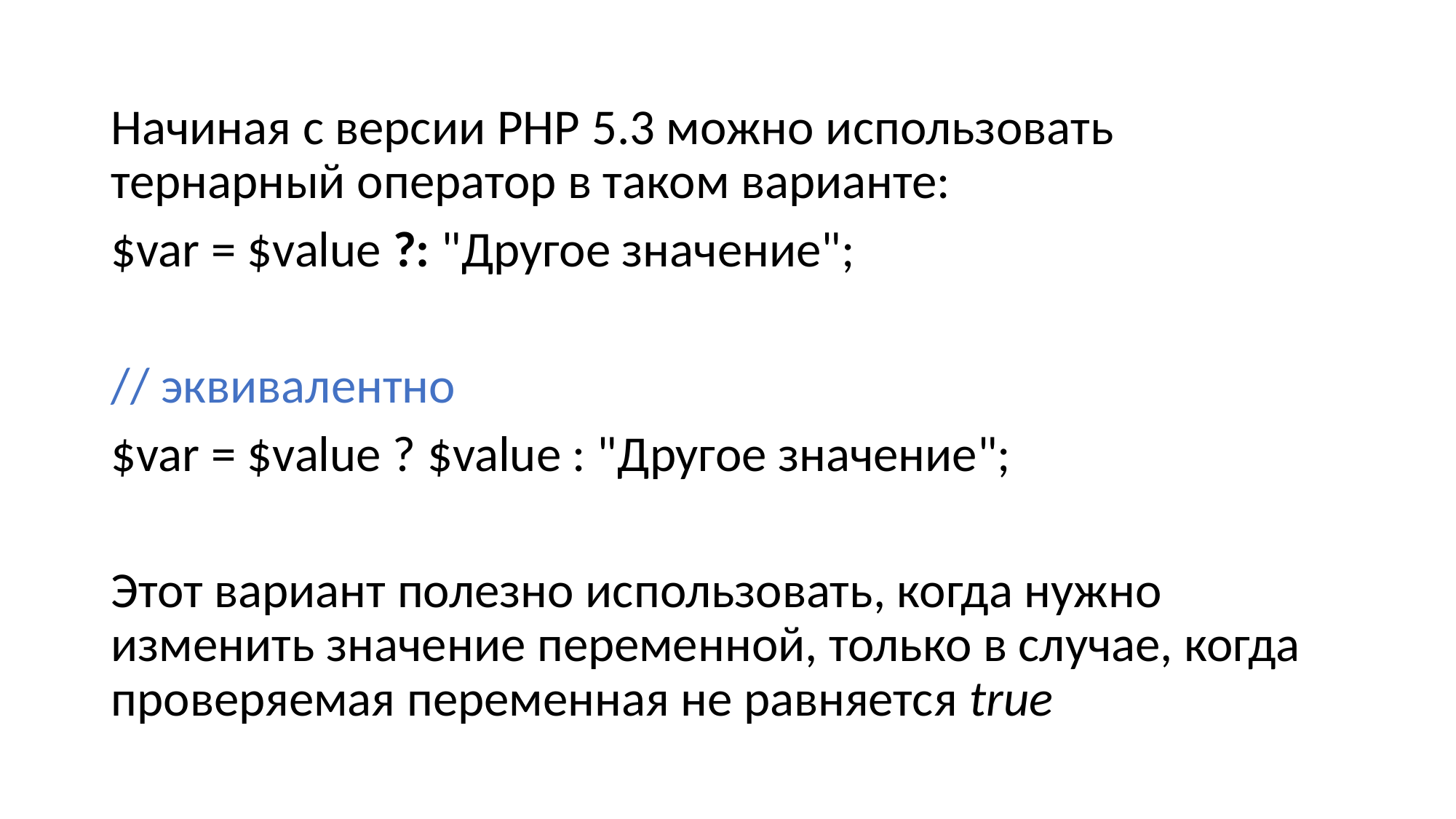

#
Начиная с версии PHP 5.3 можно использовать тернарный оператор в таком варианте:
$var = $value ?: "Другое значение";

// эквивалентно
$var = $value ? $value : "Другое значение";

Этот вариант полезно использовать, когда нужно изменить значение переменной, только в случае, когда проверяемая переменная не равняется true